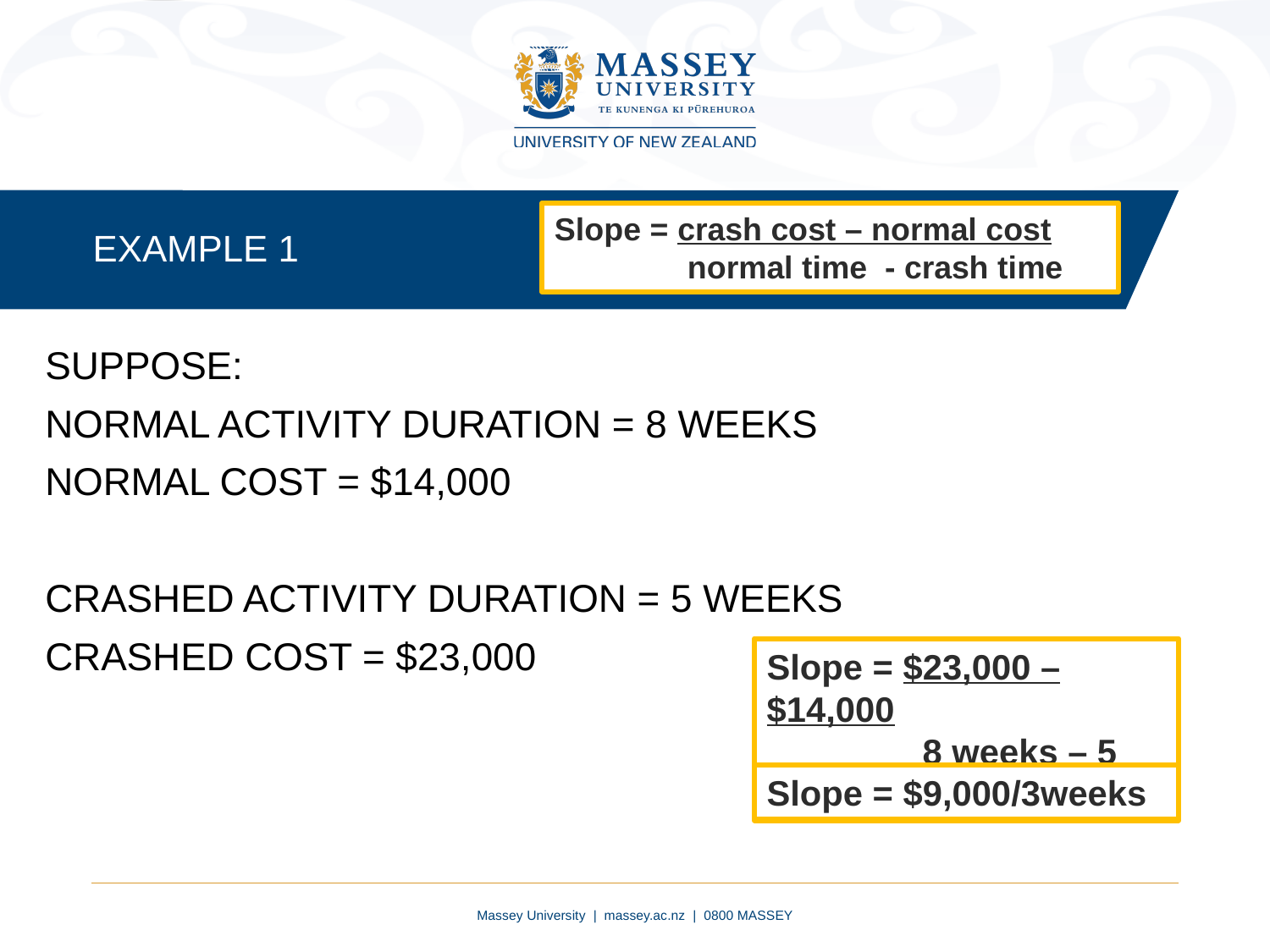

Slope = crash cost – normal cost
               normal time  - crash time
EXAMPLE 1
SUPPOSE:
NORMAL ACTIVITY DURATION = 8 WEEKS
NORMAL COST = $14,000

CRASHED ACTIVITY DURATION = 5 WEEKS
CRASHED COST = $23,000

Slope = $23,000 – $14,000
                8 weeks – 5 weeks
Slope = $9,000/3weeks